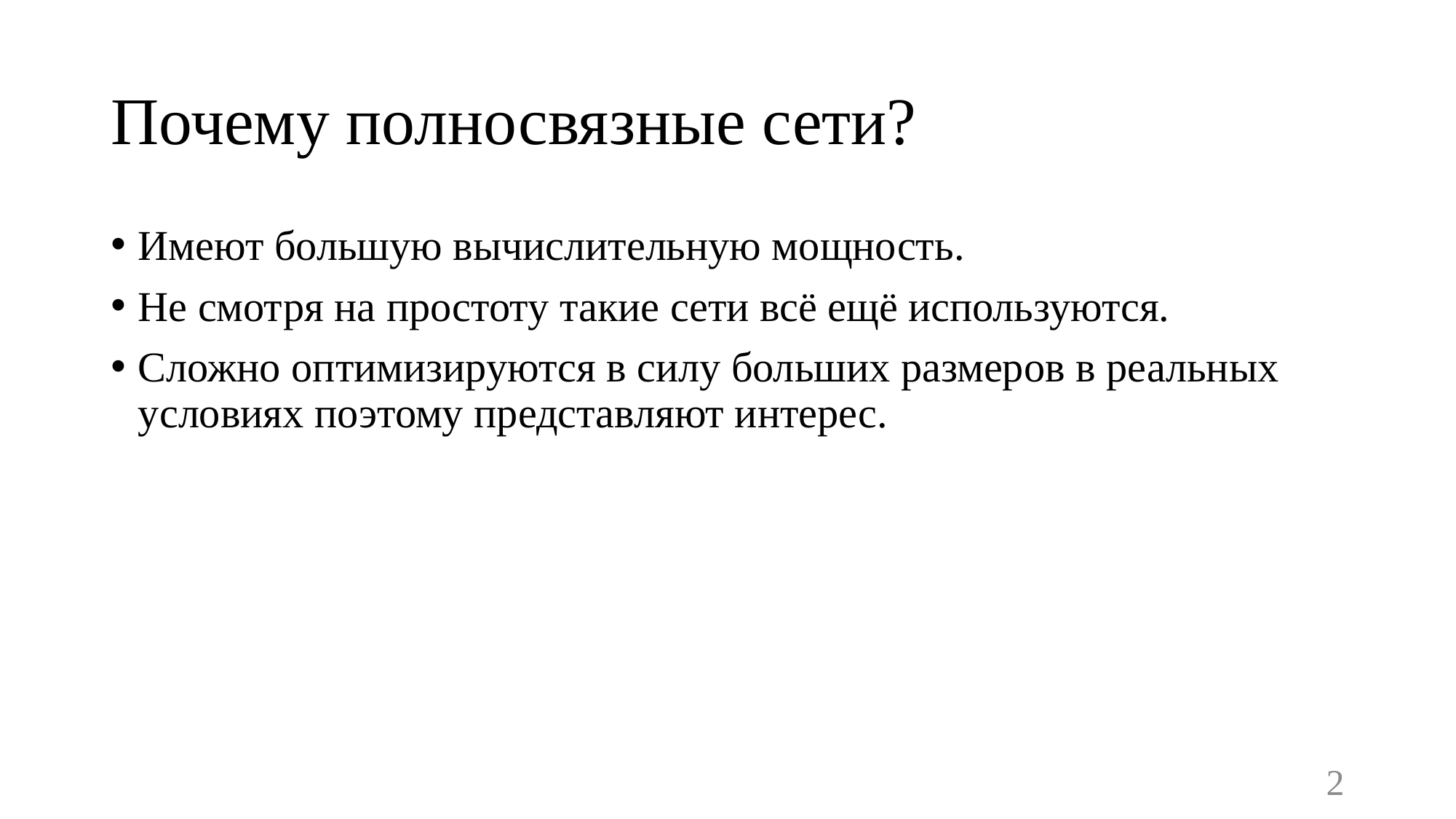

# Почему полносвязные сети?
Имеют большую вычислительную мощность.
Не смотря на простоту такие сети всё ещё используются.
Сложно оптимизируются в силу больших размеров в реальных условиях поэтому представляют интерес.

2